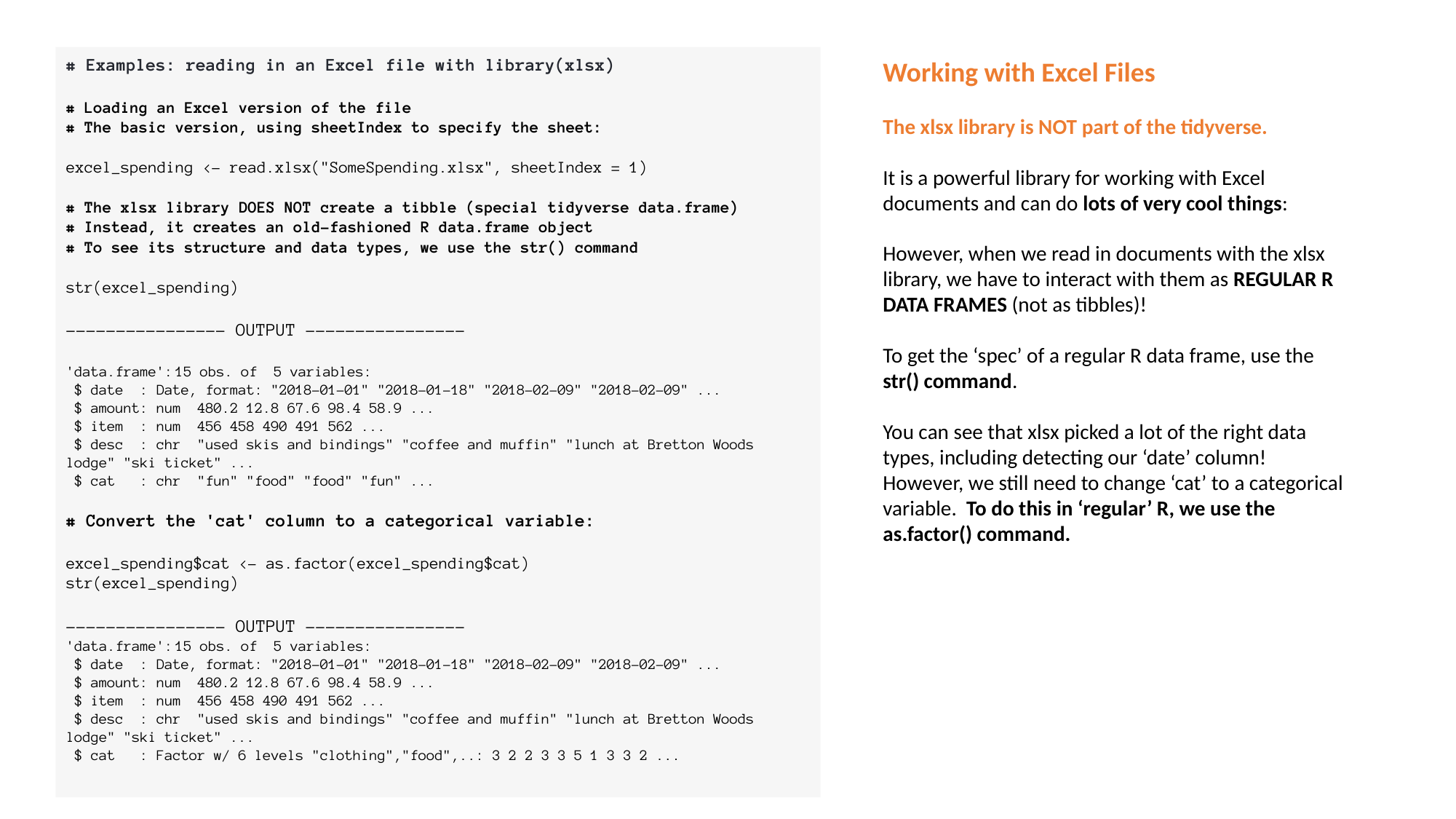

# Examples: reading in an Excel file with library(xlsx)

# Loading an Excel version of the file
# The basic version, using sheetIndex to specify the sheet:

excel_spending <- read.xlsx("SomeSpending.xlsx", sheetIndex = 1)

# The xlsx library DOES NOT create a tibble (special tidyverse data.frame)
# Instead, it creates an old-fashioned R data.frame object
# To see its structure and data types, we use the str() command

str(excel_spending)

---------------- OUTPUT ----------------

'data.frame':	15 obs. of  5 variables:
 $ date  : Date, format: "2018-01-01" "2018-01-18" "2018-02-09" "2018-02-09" ...
 $ amount: num  480.2 12.8 67.6 98.4 58.9 ...
 $ item  : num  456 458 490 491 562 ...
 $ desc  : chr  "used skis and bindings" "coffee and muffin" "lunch at Bretton Woods lodge" "ski ticket" ...
 $ cat   : chr  "fun" "food" "food" "fun" ...

# Convert the 'cat' column to a categorical variable:

excel_spending$cat <- as.factor(excel_spending$cat)
str(excel_spending)

---------------- OUTPUT ----------------
'data.frame':	15 obs. of  5 variables:
 $ date  : Date, format: "2018-01-01" "2018-01-18" "2018-02-09" "2018-02-09" ...
 $ amount: num  480.2 12.8 67.6 98.4 58.9 ...
 $ item  : num  456 458 490 491 562 ...
 $ desc  : chr  "used skis and bindings" "coffee and muffin" "lunch at Bretton Woods lodge" "ski ticket" ...
 $ cat   : Factor w/ 6 levels "clothing","food",..: 3 2 2 3 3 5 1 3 3 2 ...
Working with Excel Files

The xlsx library is NOT part of the tidyverse.

It is a powerful library for working with Excel documents and can do lots of very cool things:

However, when we read in documents with the xlsx library, we have to interact with them as REGULAR R DATA FRAMES (not as tibbles)!

To get the ‘spec’ of a regular R data frame, use the str() command.

You can see that xlsx picked a lot of the right data types, including detecting our ‘date’ column!  However, we still need to change ‘cat’ to a categorical variable.  To do this in ‘regular’ R, we use the as.factor() command.